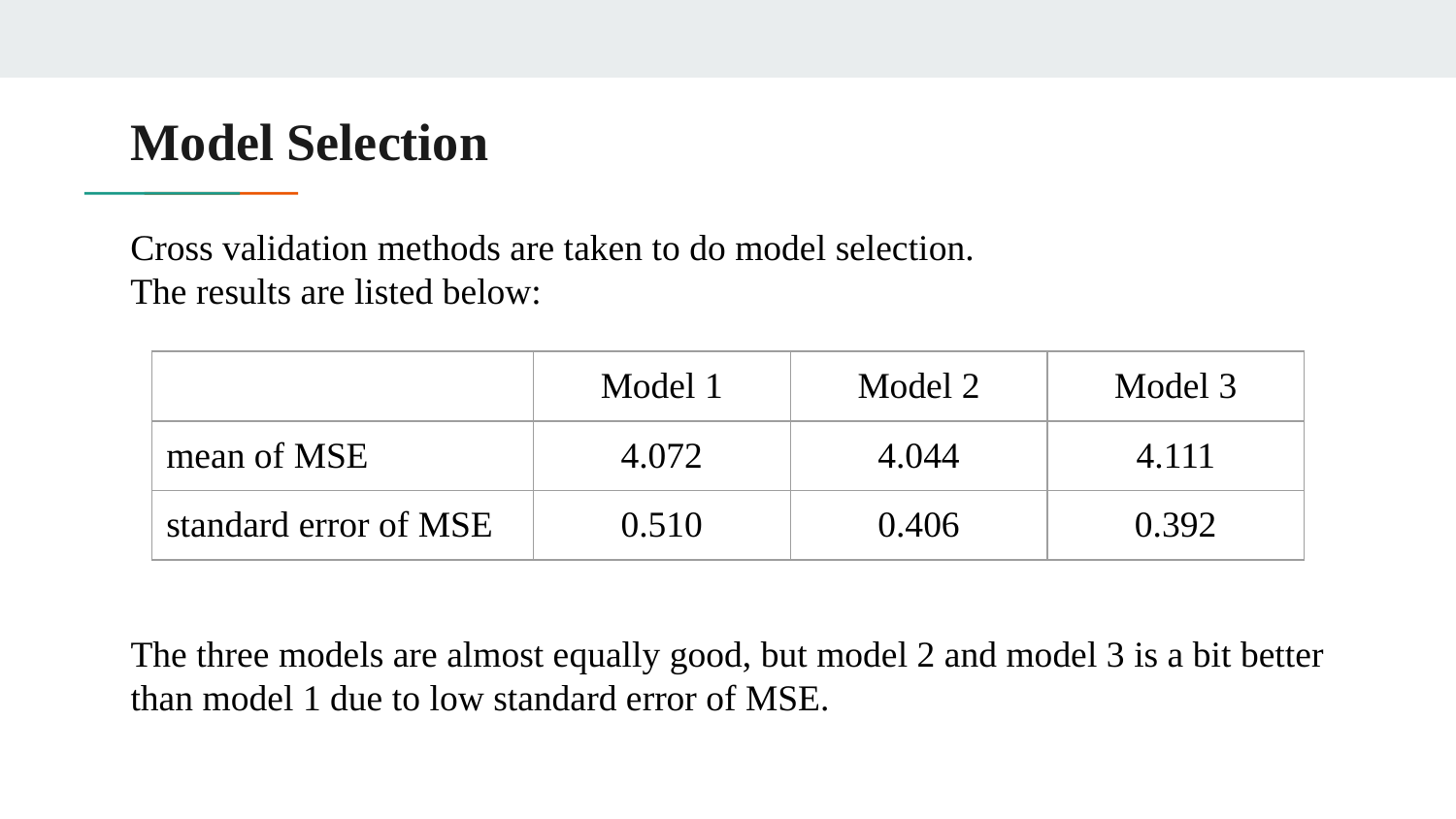

Model Selection

# Cross validation methods are taken to do model selection.
The results are listed below:
|  | Model 1 | Model 2 | Model 3 |
| --- | --- | --- | --- |
| mean of MSE | 4.072 | 4.044 | 4.111 |
| standard error of MSE | 0.510 | 0.406 | 0.392 |
The three models are almost equally good, but model 2 and model 3 is a bit better than model 1 due to low standard error of MSE.